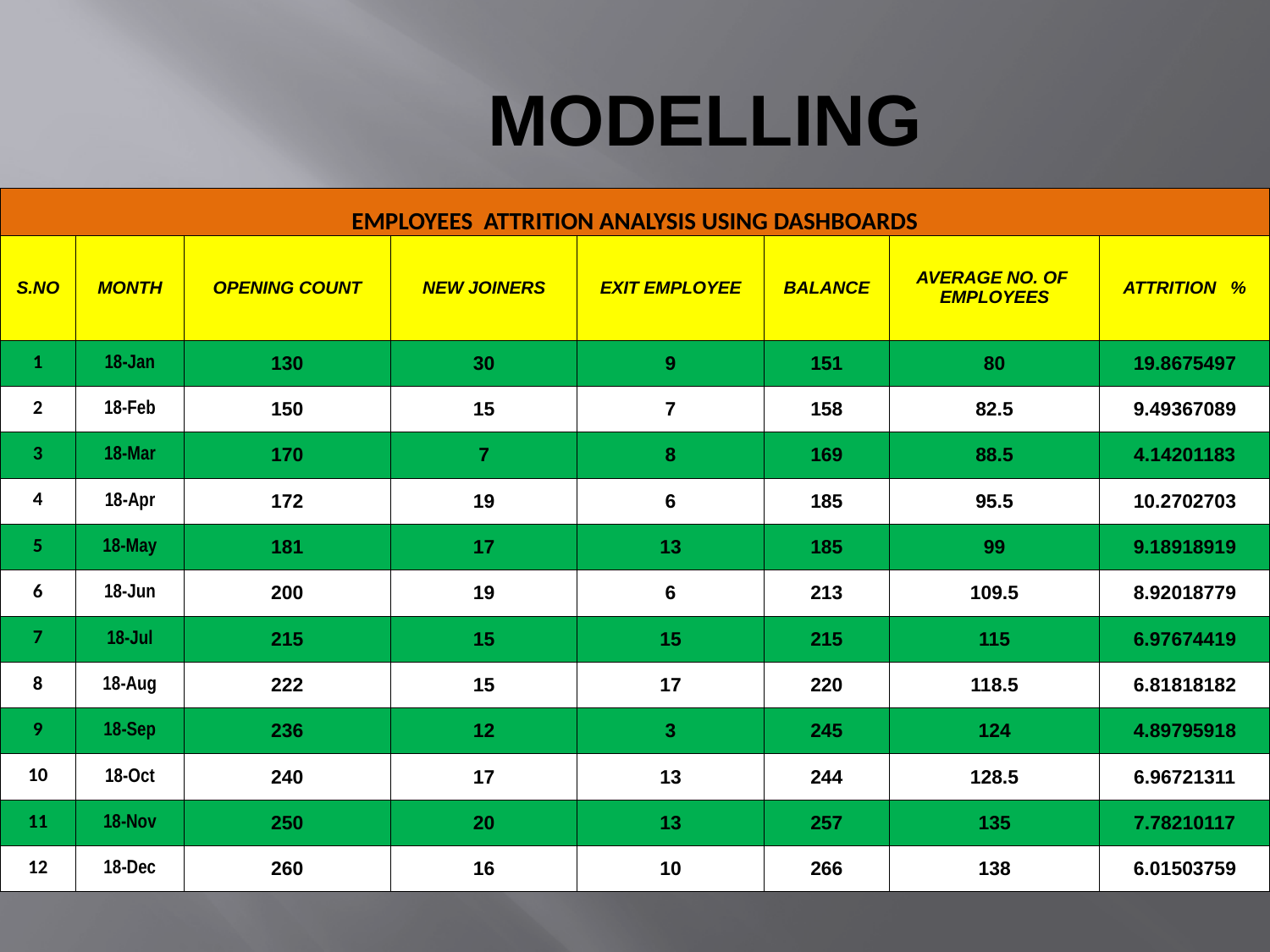

# MODELLING
| EMPLOYEES ATTRITION ANALYSIS USING DASHBOARDS |  |  |  |  |  |  |  |
| --- | --- | --- | --- | --- | --- | --- | --- |
| S.NO | MONTH | OPENING COUNT | NEW JOINERS | EXIT EMPLOYEE | BALANCE | AVERAGE NO. OF EMPLOYEES | ATTRITION % |
| 1 | 18-Jan | 130 | 30 | 9 | 151 | 80 | 19.8675497 |
| 2 | 18-Feb | 150 | 15 | 7 | 158 | 82.5 | 9.49367089 |
| 3 | 18-Mar | 170 | 7 | 8 | 169 | 88.5 | 4.14201183 |
| 4 | 18-Apr | 172 | 19 | 6 | 185 | 95.5 | 10.2702703 |
| 5 | 18-May | 181 | 17 | 13 | 185 | 99 | 9.18918919 |
| 6 | 18-Jun | 200 | 19 | 6 | 213 | 109.5 | 8.92018779 |
| 7 | 18-Jul | 215 | 15 | 15 | 215 | 115 | 6.97674419 |
| 8 | 18-Aug | 222 | 15 | 17 | 220 | 118.5 | 6.81818182 |
| 9 | 18-Sep | 236 | 12 | 3 | 245 | 124 | 4.89795918 |
| 10 | 18-Oct | 240 | 17 | 13 | 244 | 128.5 | 6.96721311 |
| 11 | 18-Nov | 250 | 20 | 13 | 257 | 135 | 7.78210117 |
| 12 | 18-Dec | 260 | 16 | 10 | 266 | 138 | 6.01503759 |